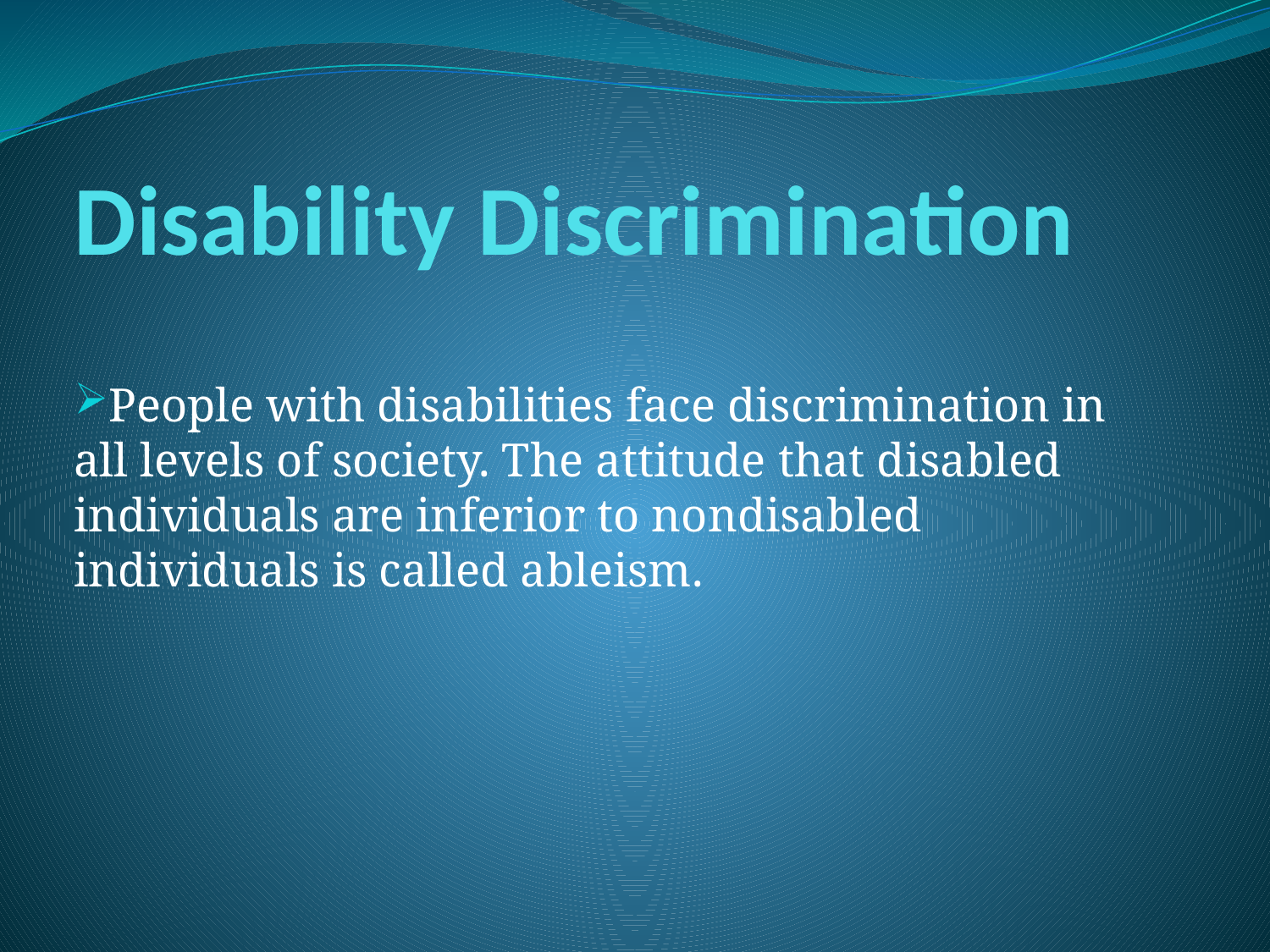

# Disability Discrimination
People with disabilities face discrimination in all levels of society. The attitude that disabled individuals are inferior to nondisabled individuals is called ableism.